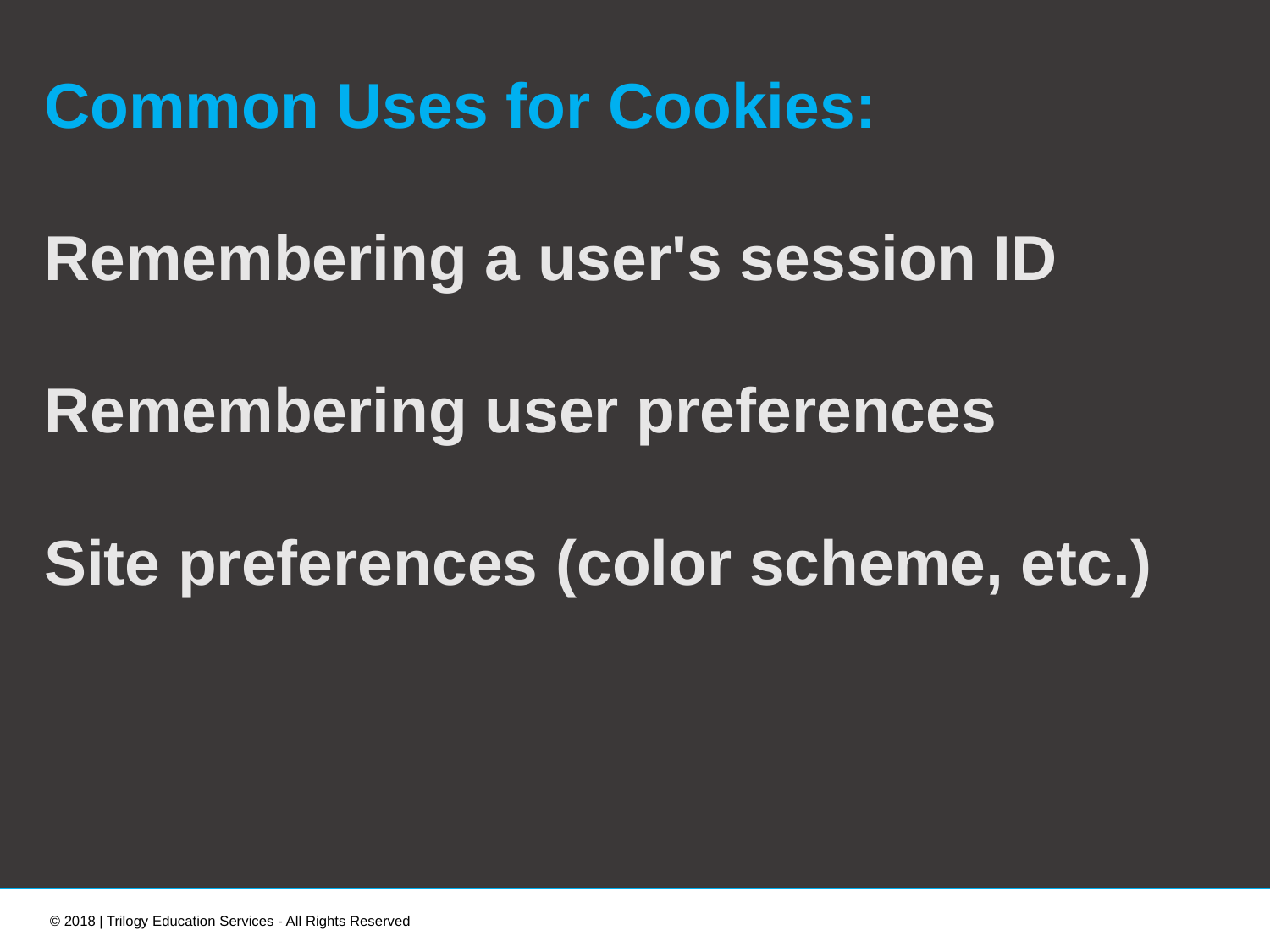

Common Uses for Cookies:

Remembering a user's session ID

Remembering user preferences

Site preferences (color scheme, etc.)